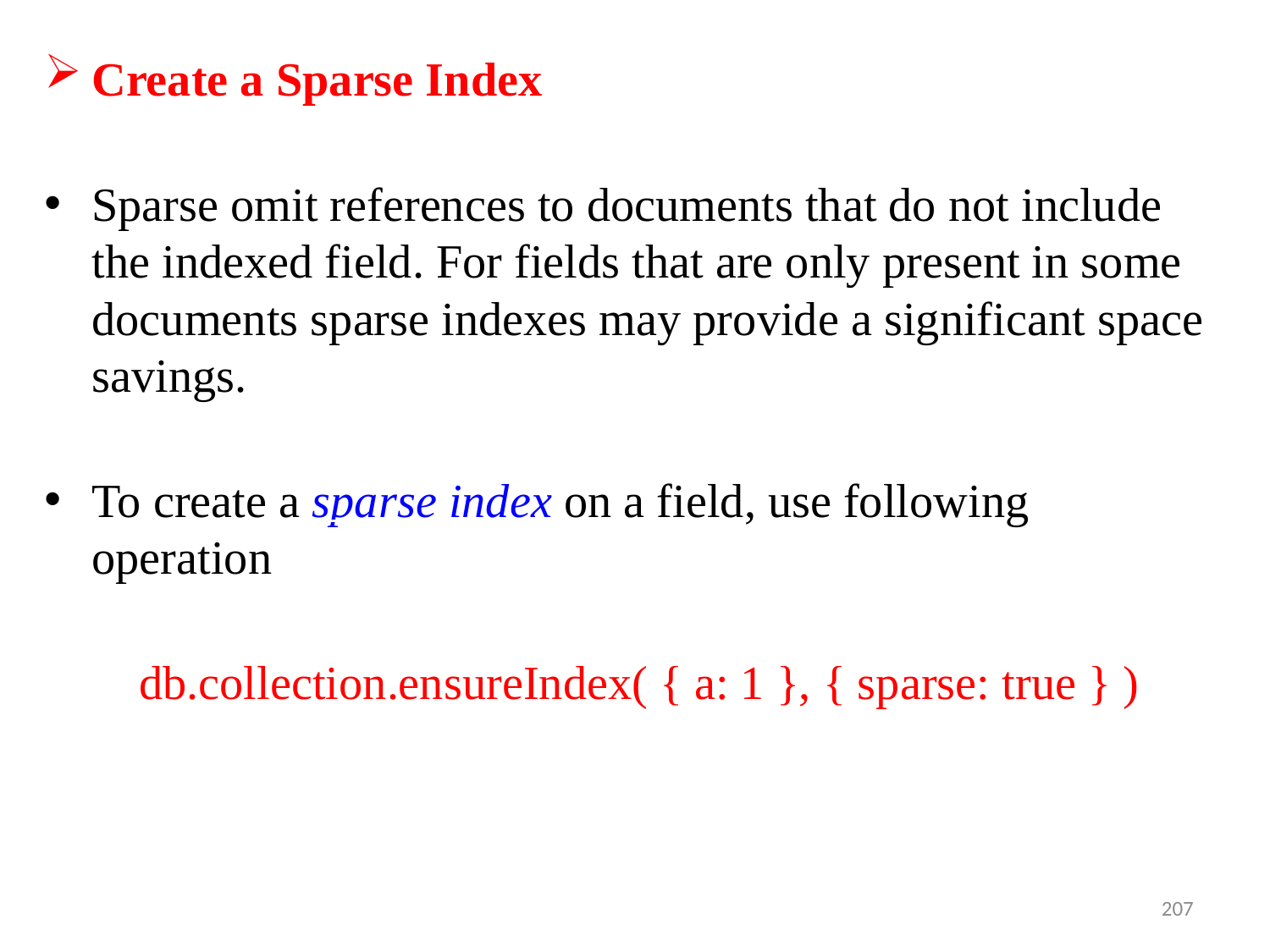

Create a Sparse Index

Sparse omit references to documents that do not include the indexed field. For fields that are only present in some documents sparse indexes may provide a significant space savings.

To create a sparse index on a field, use following operation

        db.collection.ensureIndex( { a: 1 }, { sparse: true } )

207